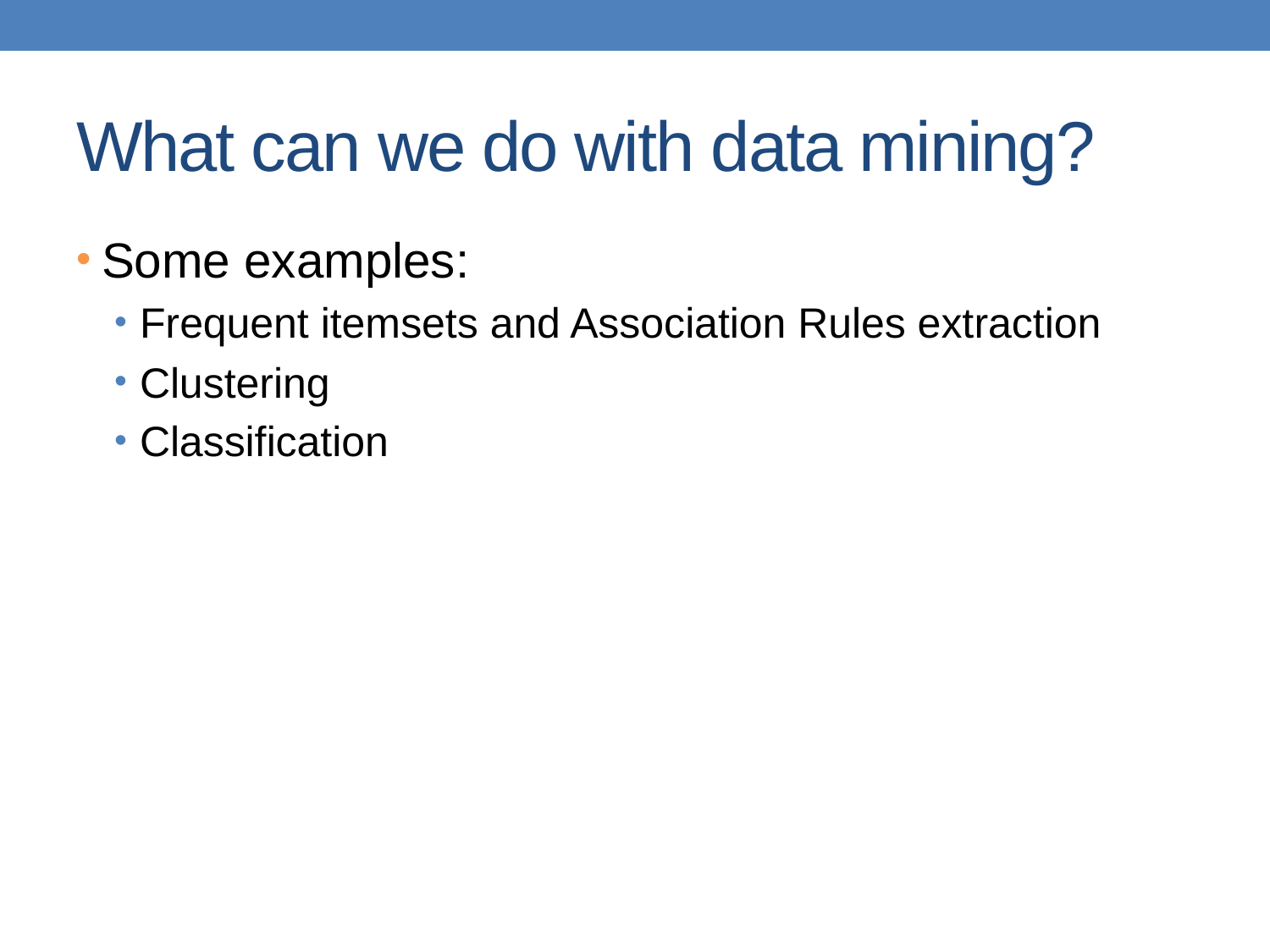

# What can we do with data mining?
Some examples:
Frequent itemsets and Association Rules extraction
Clustering
Classification